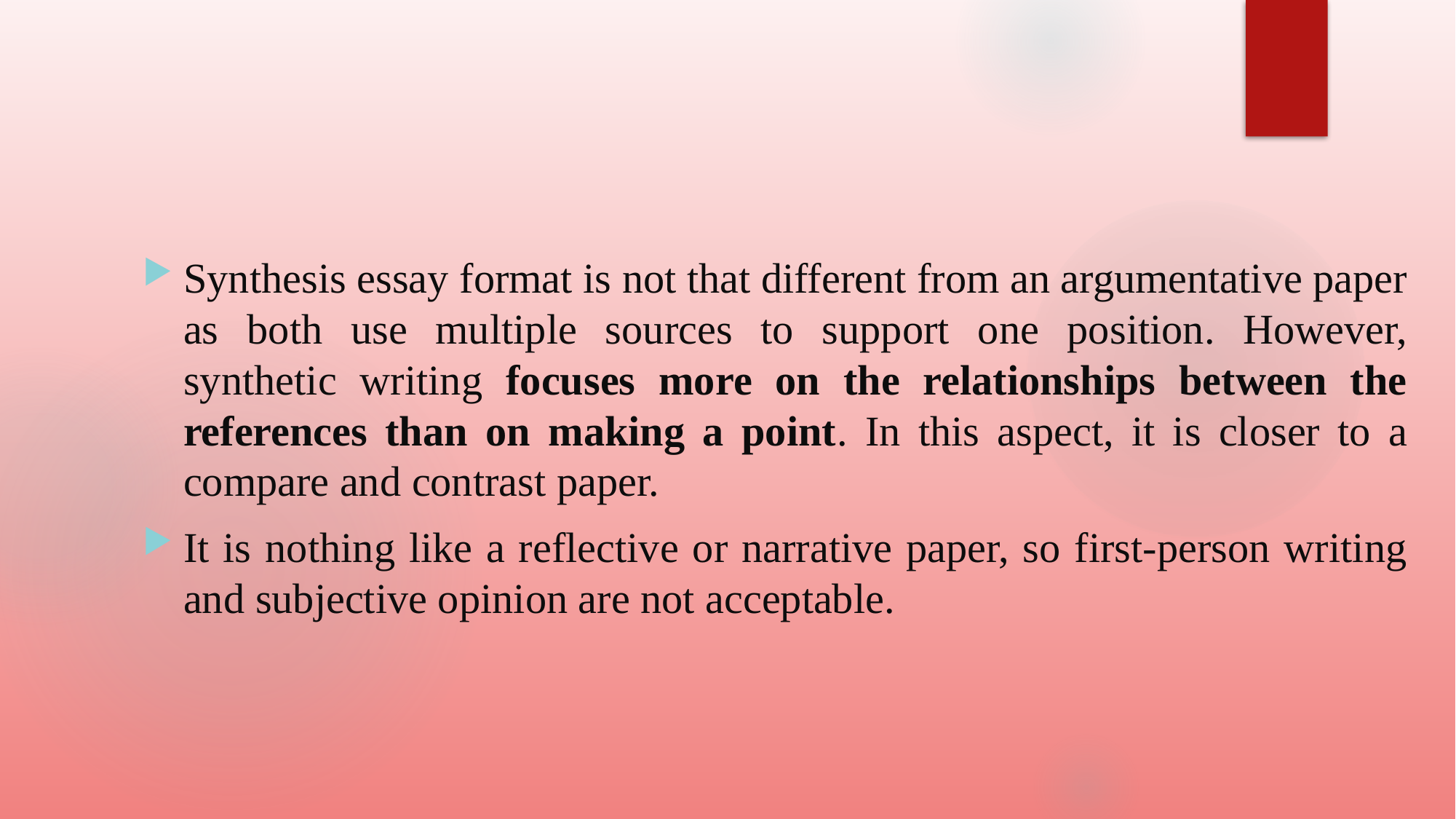

#
Synthesis essay format is not that different from an argumentative paper as both use multiple sources to support one position. However, synthetic writing focuses more on the relationships between the references than on making a point. In this aspect, it is closer to a compare and contrast paper.
It is nothing like a reflective or narrative paper, so first-person writing and subjective opinion are not acceptable.